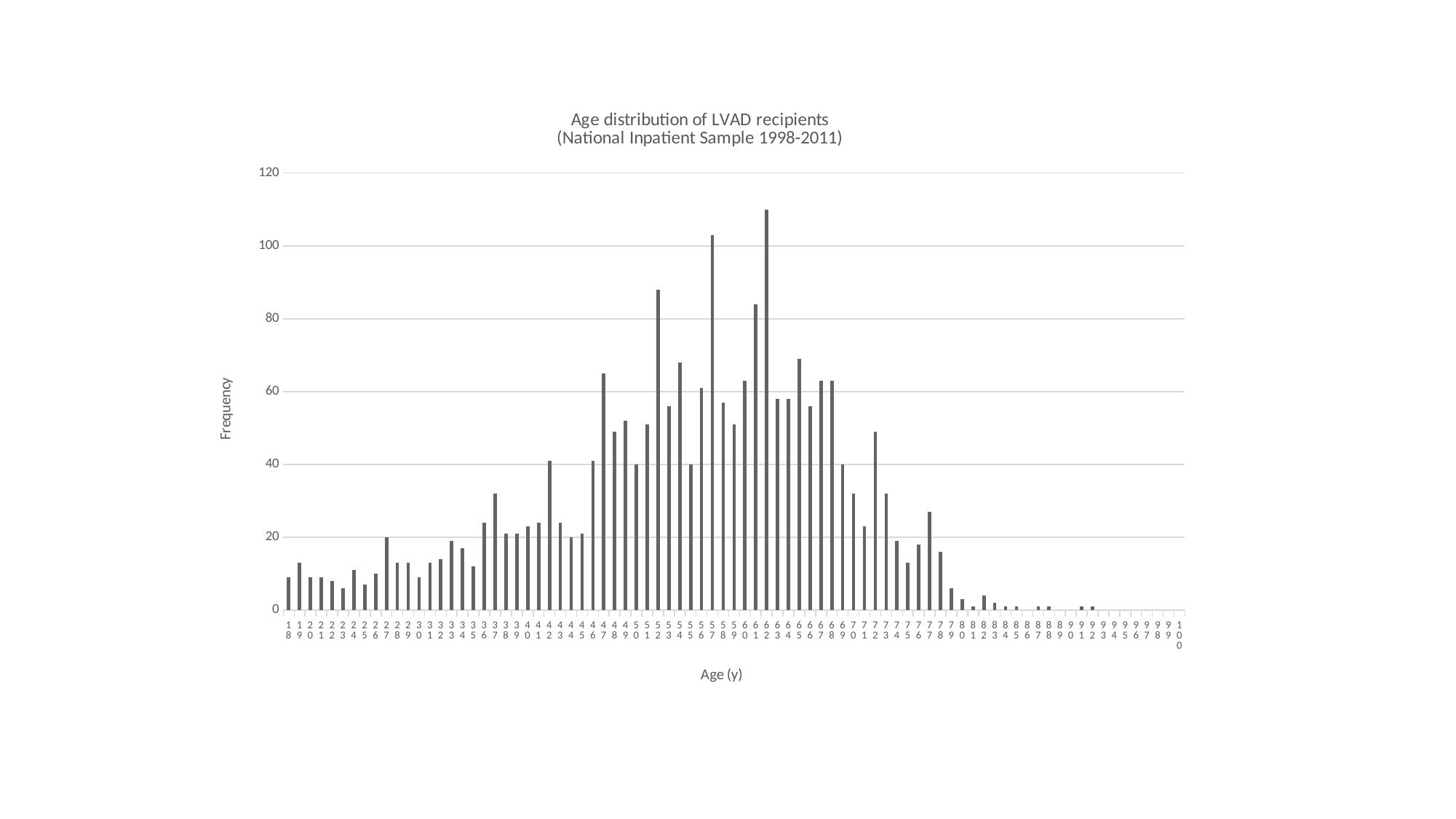

### Chart: Age distribution of LVAD recipients
 (National Inpatient Sample 1998-2011)

| Category | Frequency |
|---|---|
| 18 | 9.0 |
| 19 | 13.0 |
| 20 | 9.0 |
| 21 | 9.0 |
| 22 | 8.0 |
| 23 | 6.0 |
| 24 | 11.0 |
| 25 | 7.0 |
| 26 | 10.0 |
| 27 | 20.0 |
| 28 | 13.0 |
| 29 | 13.0 |
| 30 | 9.0 |
| 31 | 13.0 |
| 32 | 14.0 |
| 33 | 19.0 |
| 34 | 17.0 |
| 35 | 12.0 |
| 36 | 24.0 |
| 37 | 32.0 |
| 38 | 21.0 |
| 39 | 21.0 |
| 40 | 23.0 |
| 41 | 24.0 |
| 42 | 41.0 |
| 43 | 24.0 |
| 44 | 20.0 |
| 45 | 21.0 |
| 46 | 41.0 |
| 47 | 65.0 |
| 48 | 49.0 |
| 49 | 52.0 |
| 50 | 40.0 |
| 51 | 51.0 |
| 52 | 88.0 |
| 53 | 56.0 |
| 54 | 68.0 |
| 55 | 40.0 |
| 56 | 61.0 |
| 57 | 103.0 |
| 58 | 57.0 |
| 59 | 51.0 |
| 60 | 63.0 |
| 61 | 84.0 |
| 62 | 110.0 |
| 63 | 58.0 |
| 64 | 58.0 |
| 65 | 69.0 |
| 66 | 56.0 |
| 67 | 63.0 |
| 68 | 63.0 |
| 69 | 40.0 |
| 70 | 32.0 |
| 71 | 23.0 |
| 72 | 49.0 |
| 73 | 32.0 |
| 74 | 19.0 |
| 75 | 13.0 |
| 76 | 18.0 |
| 77 | 27.0 |
| 78 | 16.0 |
| 79 | 6.0 |
| 80 | 3.0 |
| 81 | 1.0 |
| 82 | 4.0 |
| 83 | 2.0 |
| 84 | 1.0 |
| 85 | 1.0 |
| 86 | 0.0 |
| 87 | 1.0 |
| 88 | 1.0 |
| 89 | 0.0 |
| 90 | 0.0 |
| 91 | 1.0 |
| 92 | 1.0 |
| 93 | 0.0 |
| 94 | 0.0 |
| 95 | 0.0 |
| 96 | 0.0 |
| 97 | 0.0 |
| 98 | 0.0 |
| 99 | 0.0 |
| 100 | 0.0 |